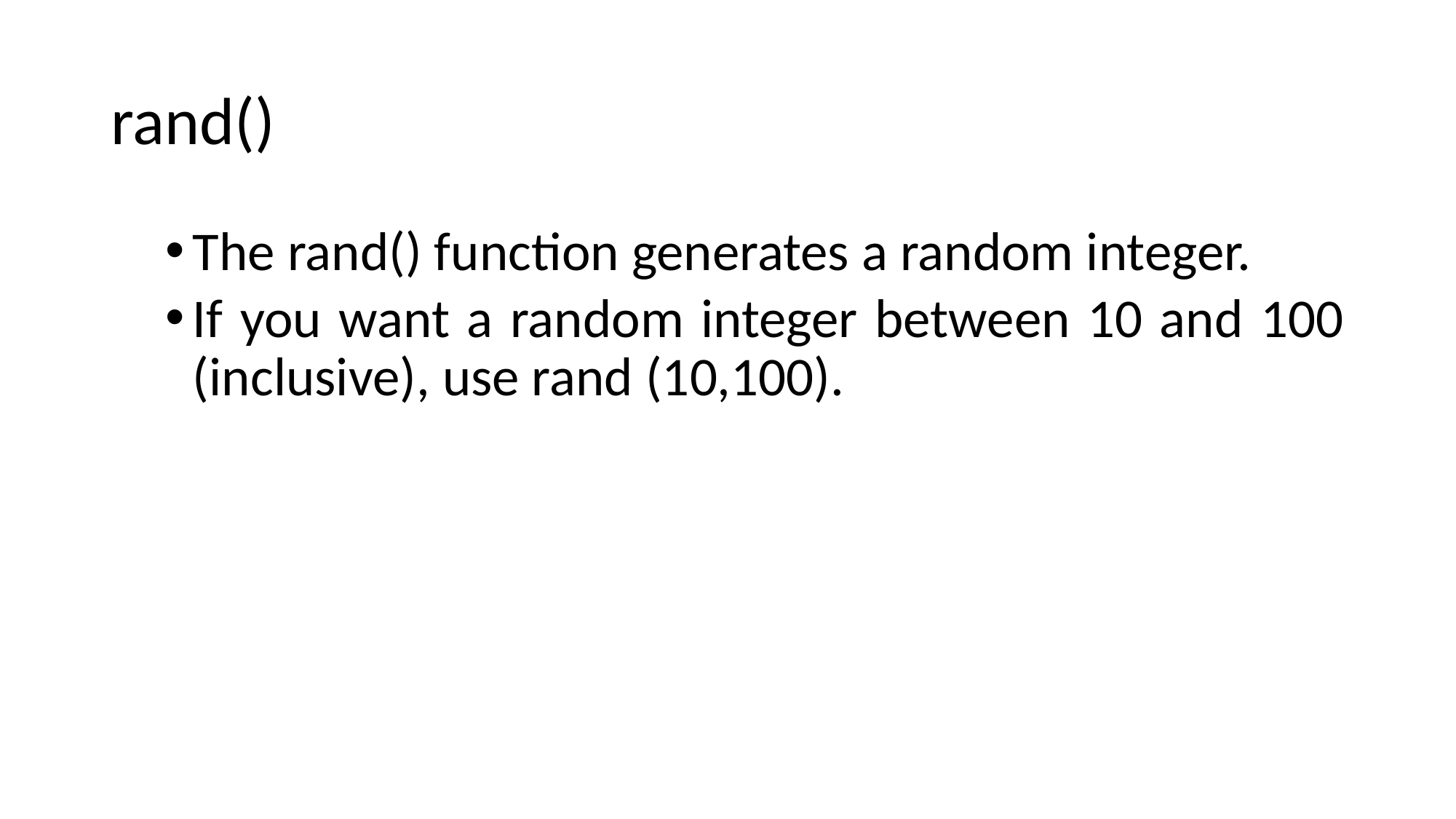

# rand()
The rand() function generates a random integer.
If you want a random integer between 10 and 100 (inclusive), use rand (10,100).